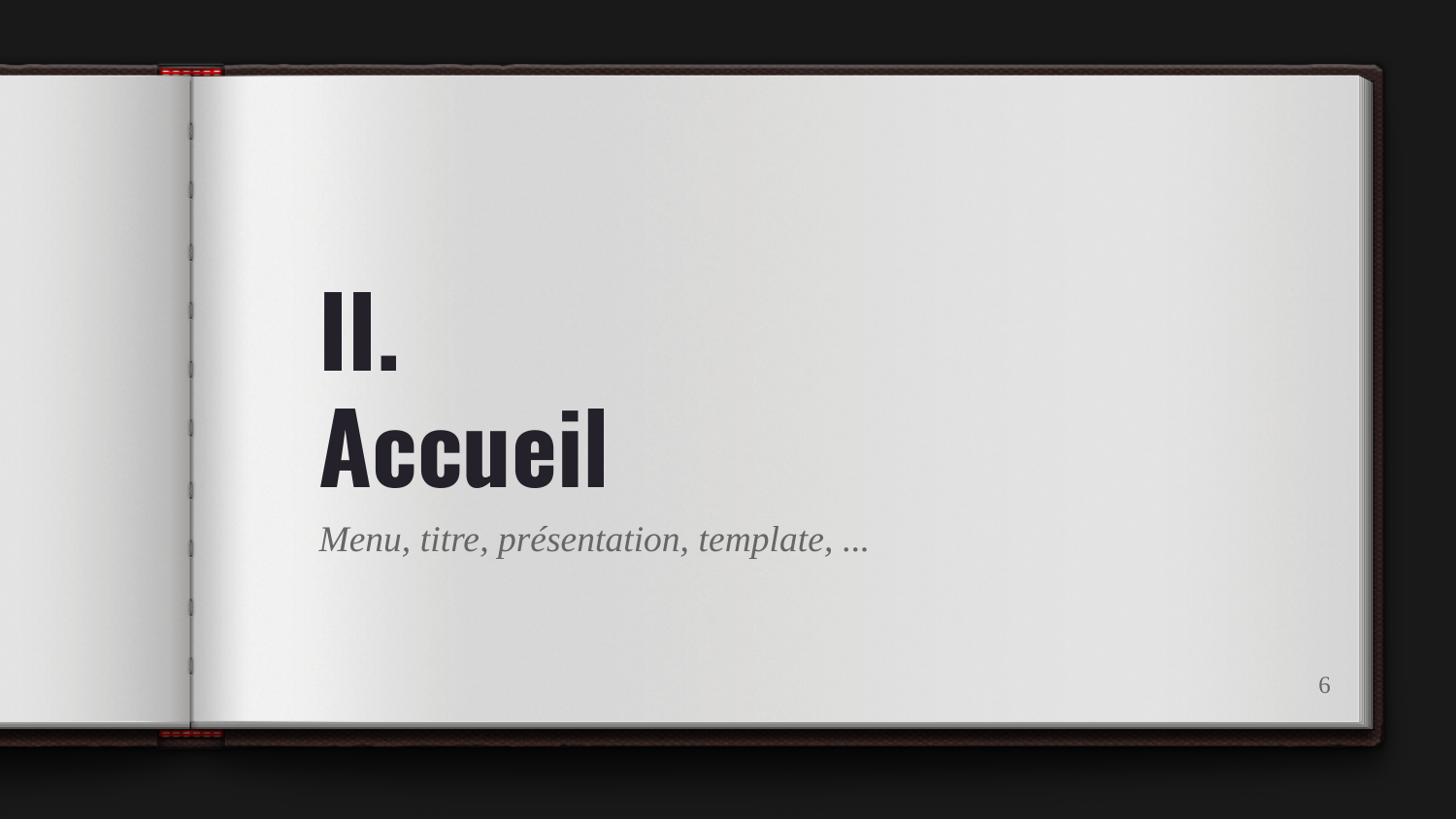

# II.
Accueil
Menu, titre, présentation, template, ...
6